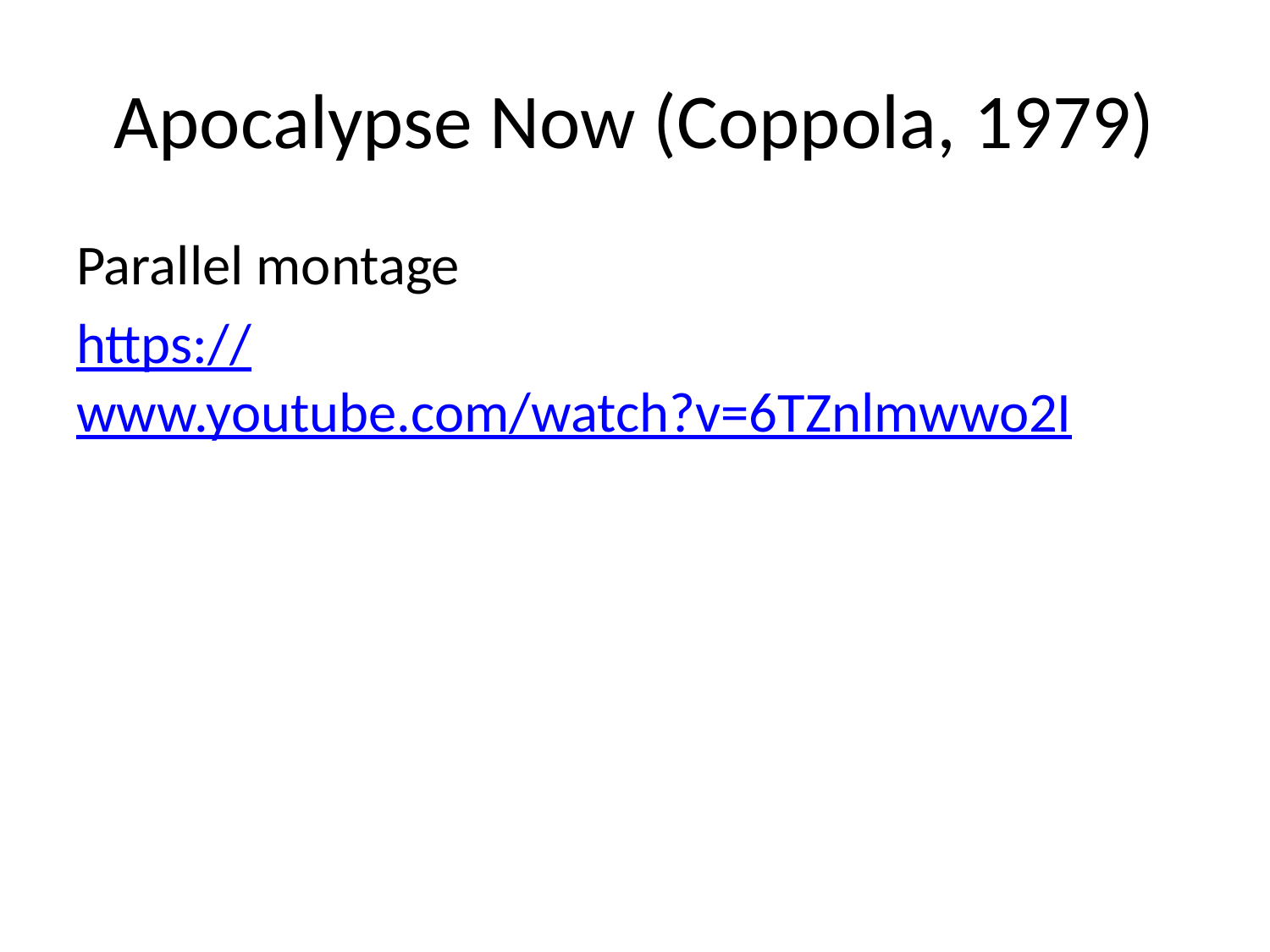

# Apocalypse Now (Coppola, 1979)
Parallel montage
https://www.youtube.com/watch?v=6TZnlmwwo2I